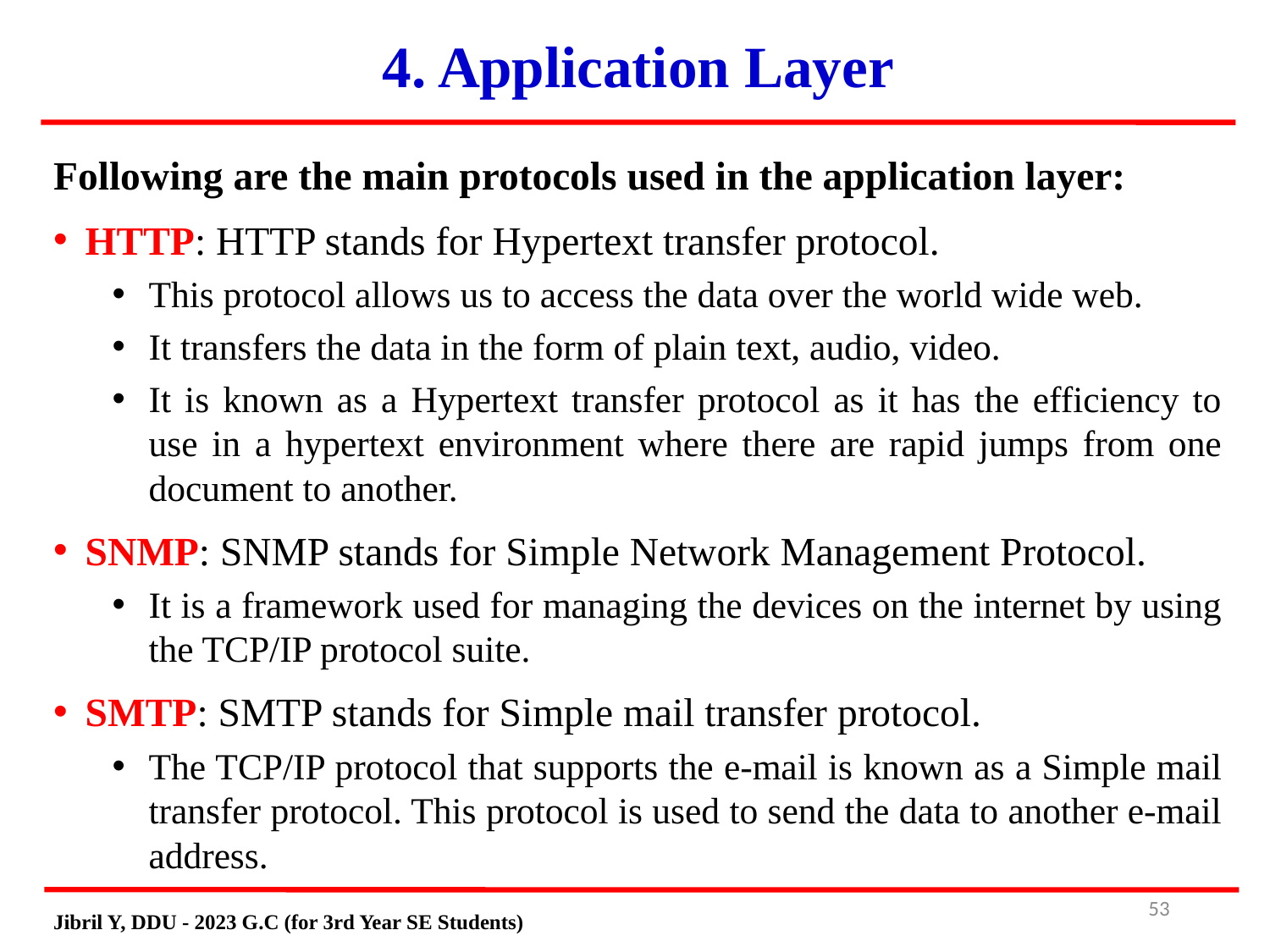

4. Application Layer

# Following are the main protocols used in the application layer:
HTTP: HTTP stands for Hypertext transfer protocol.
This protocol allows us to access the data over the world wide web.
It transfers the data in the form of plain text, audio, video.
It is known as a Hypertext transfer protocol as it has the efficiency to use in a hypertext environment where there are rapid jumps from one document to another.
SNMP: SNMP stands for Simple Network Management Protocol.
It is a framework used for managing the devices on the internet by using the TCP/IP protocol suite.
SMTP: SMTP stands for Simple mail transfer protocol.
The TCP/IP protocol that supports the e-mail is known as a Simple mail transfer protocol. This protocol is used to send the data to another e-mail address.
53

Jibril Y, DDU - 2023 G.C (for 3rd Year SE Students)